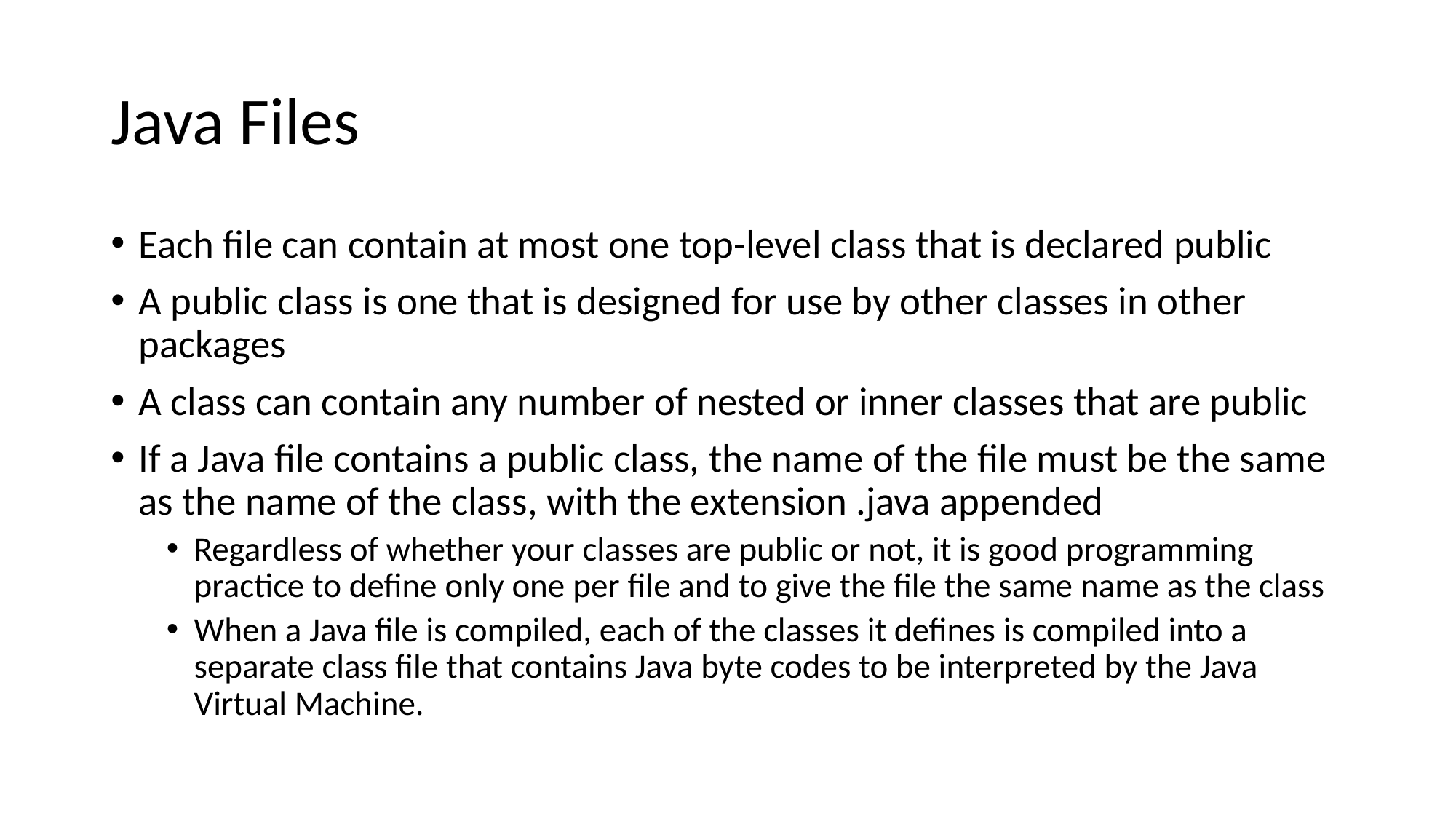

# Java Files
Each file can contain at most one top-level class that is declared public
A public class is one that is designed for use by other classes in other packages
A class can contain any number of nested or inner classes that are public
If a Java file contains a public class, the name of the file must be the same as the name of the class, with the extension .java appended
Regardless of whether your classes are public or not, it is good programming practice to define only one per file and to give the file the same name as the class
When a Java file is compiled, each of the classes it defines is compiled into a separate class file that contains Java byte codes to be interpreted by the Java Virtual Machine.